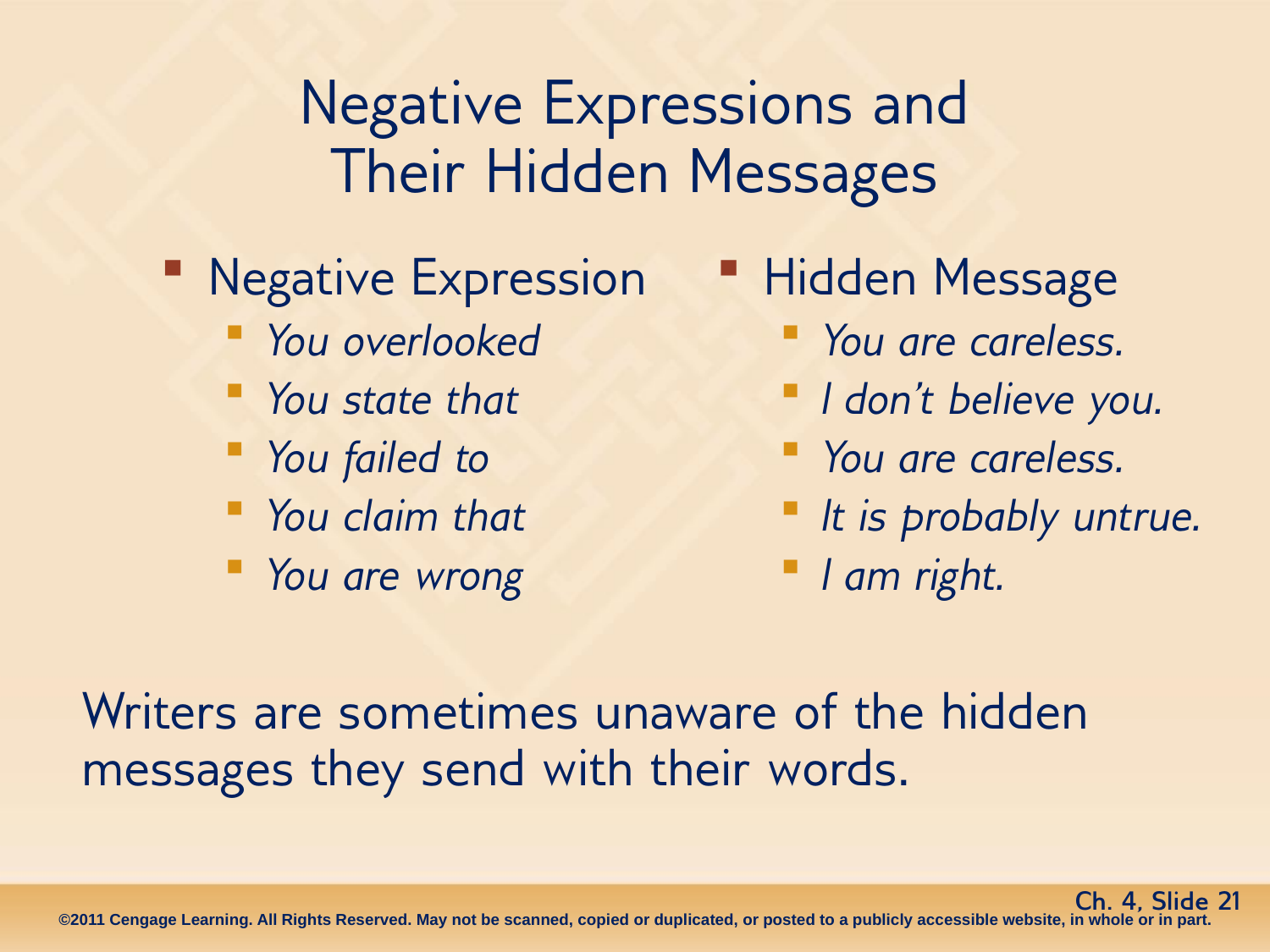

# Negative Expressions and Their Hidden Messages
Negative Expression
You overlooked
You state that
You failed to
You claim that
You are wrong

Hidden Message
You are careless.
I don’t believe you.
You are careless.
It is probably untrue.
I am right.

Writers are sometimes unaware of the hidden messages they send with their words.